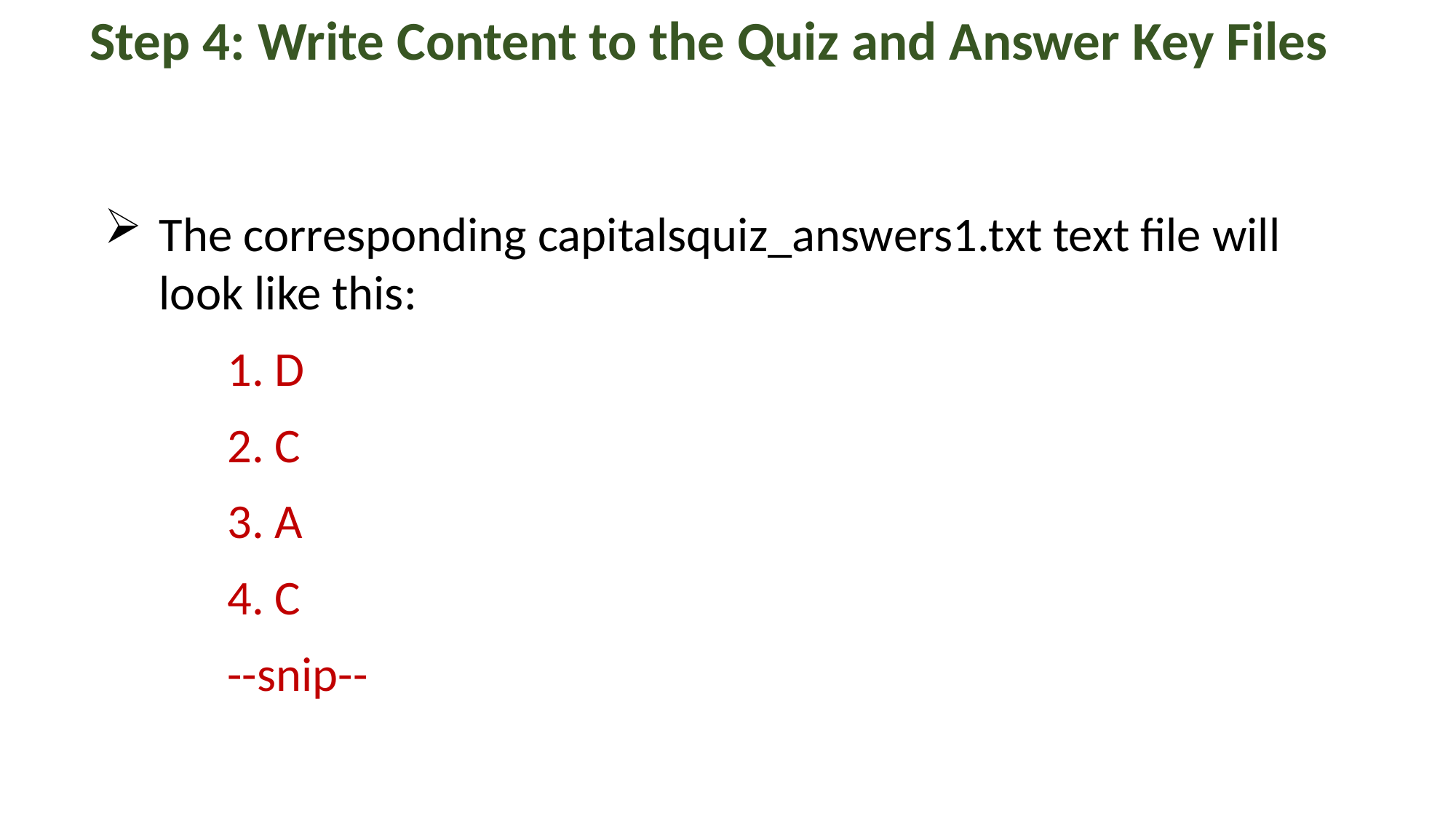

Step 4: Write Content to the Quiz and Answer Key Files
The corresponding capitalsquiz_answers1.txt text file will look like this:
1. D
2. C
3. A
4. C
--snip--